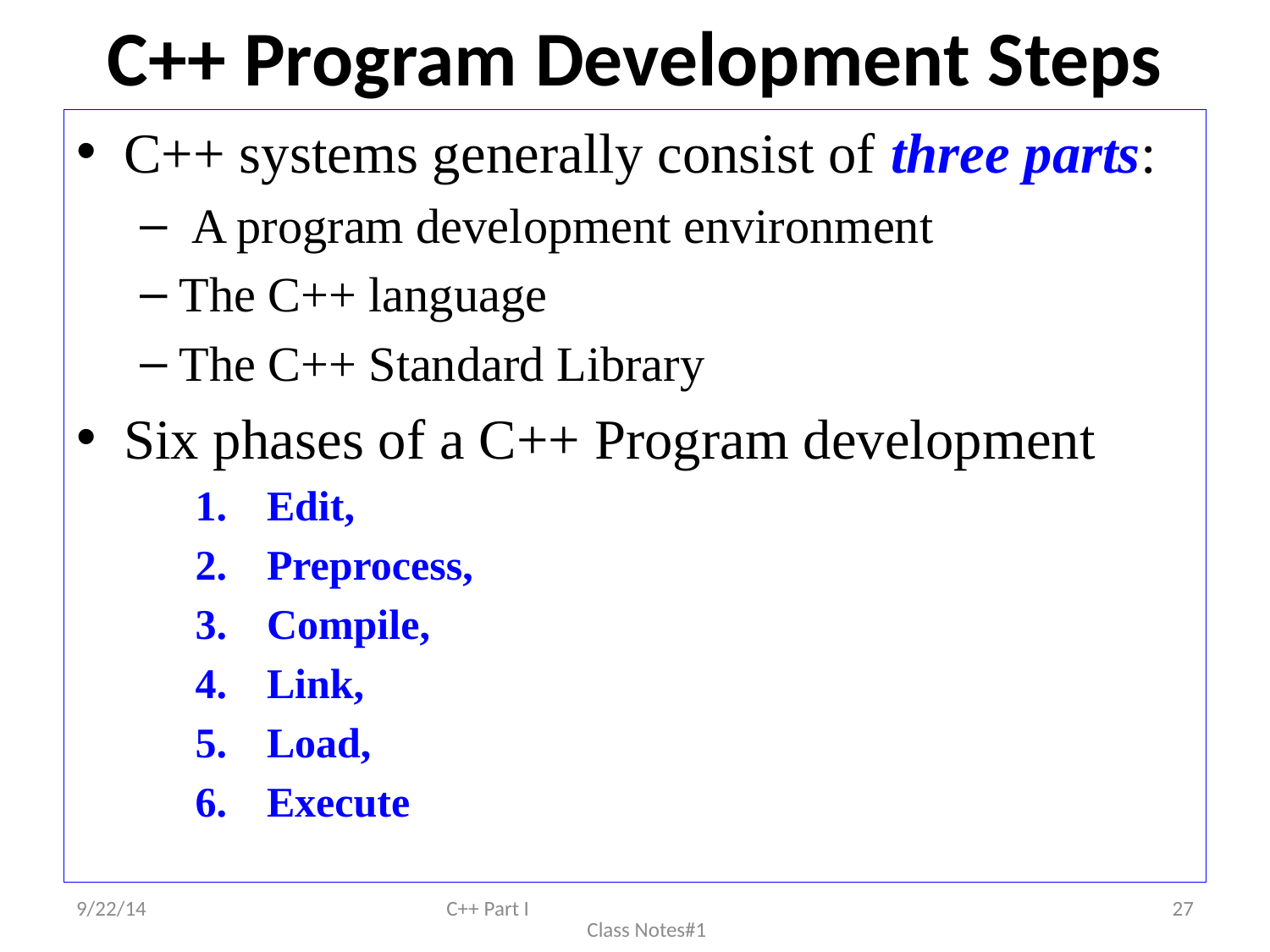

# C++ Program Development Steps
C++ systems generally consist of three parts:
 A program development environment
The C++ language
The C++ Standard Library
Six phases of a C++ Program development
Edit,
Preprocess,
Compile,
Link,
Load,
Execute

9/22/14
C++ Part I                                                                                         Class Notes#1
27